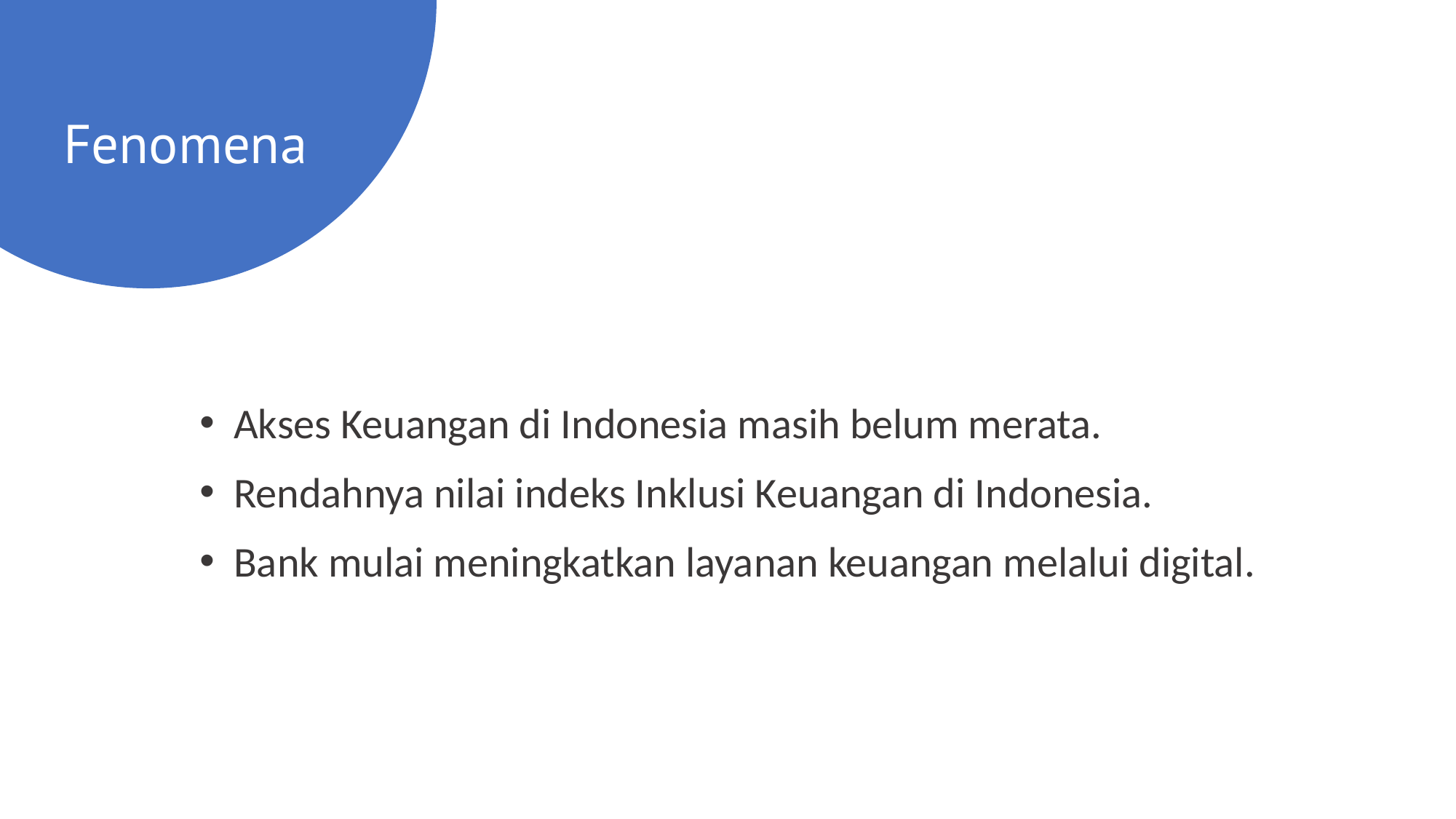

Fenomena
Akses Keuangan di Indonesia masih belum merata.
Rendahnya nilai indeks Inklusi Keuangan di Indonesia.
Bank mulai meningkatkan layanan keuangan melalui digital.